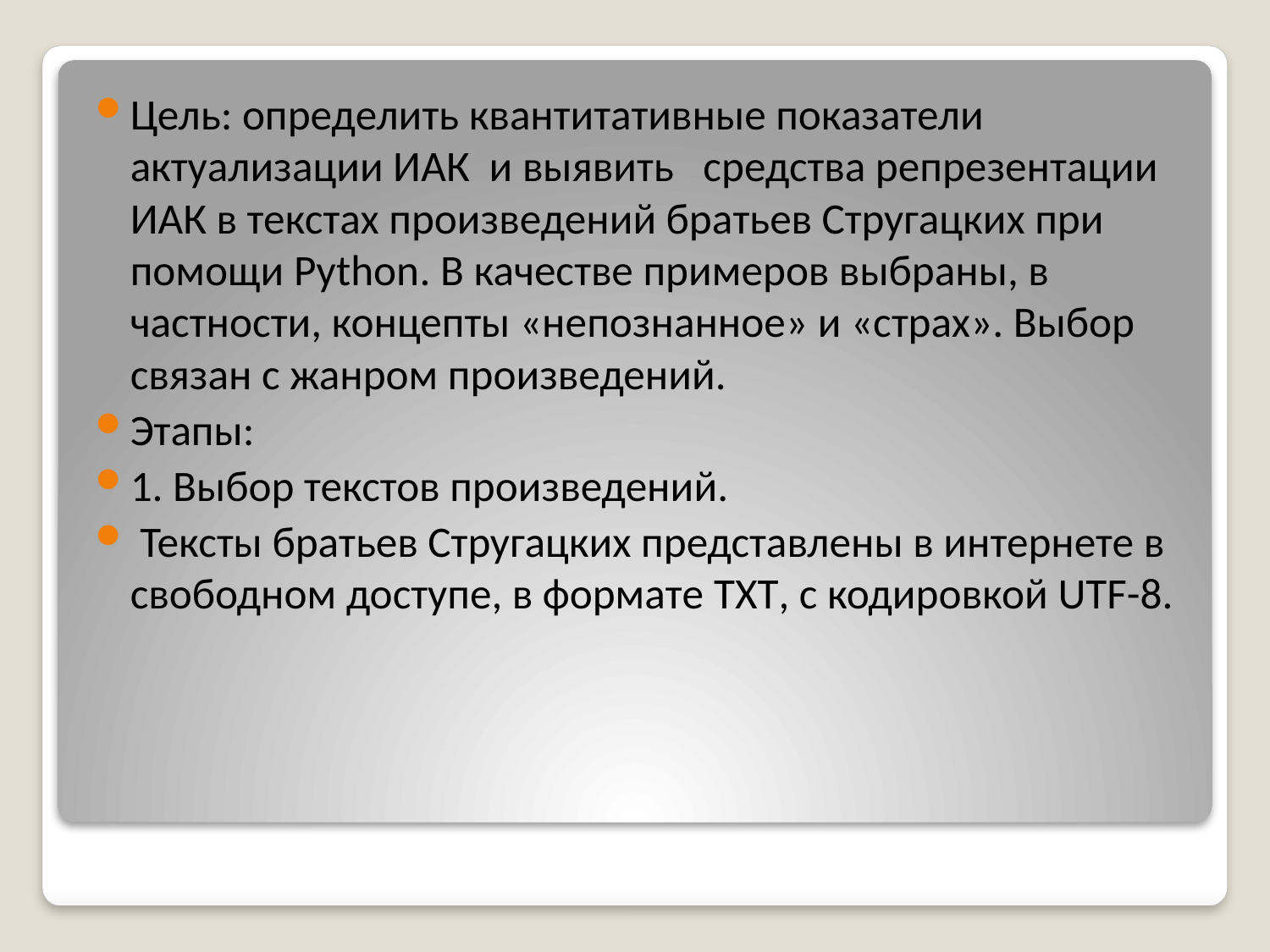

Цель: определить квантитативные показатели актуализации ИАК  и выявить   средства репрезентации ИАК в текстах произведений братьев Стругацких при помощи Python. В качестве примеров выбраны, в частности, концепты «непознанное» и «страх». Выбор связан с жанром произведений.
Этапы:
1. Выбор текстов произведений.
 Тексты братьев Стругацких представлены в интернете в свободном доступе, в формате TXT, с кодировкой UTF-8.
#